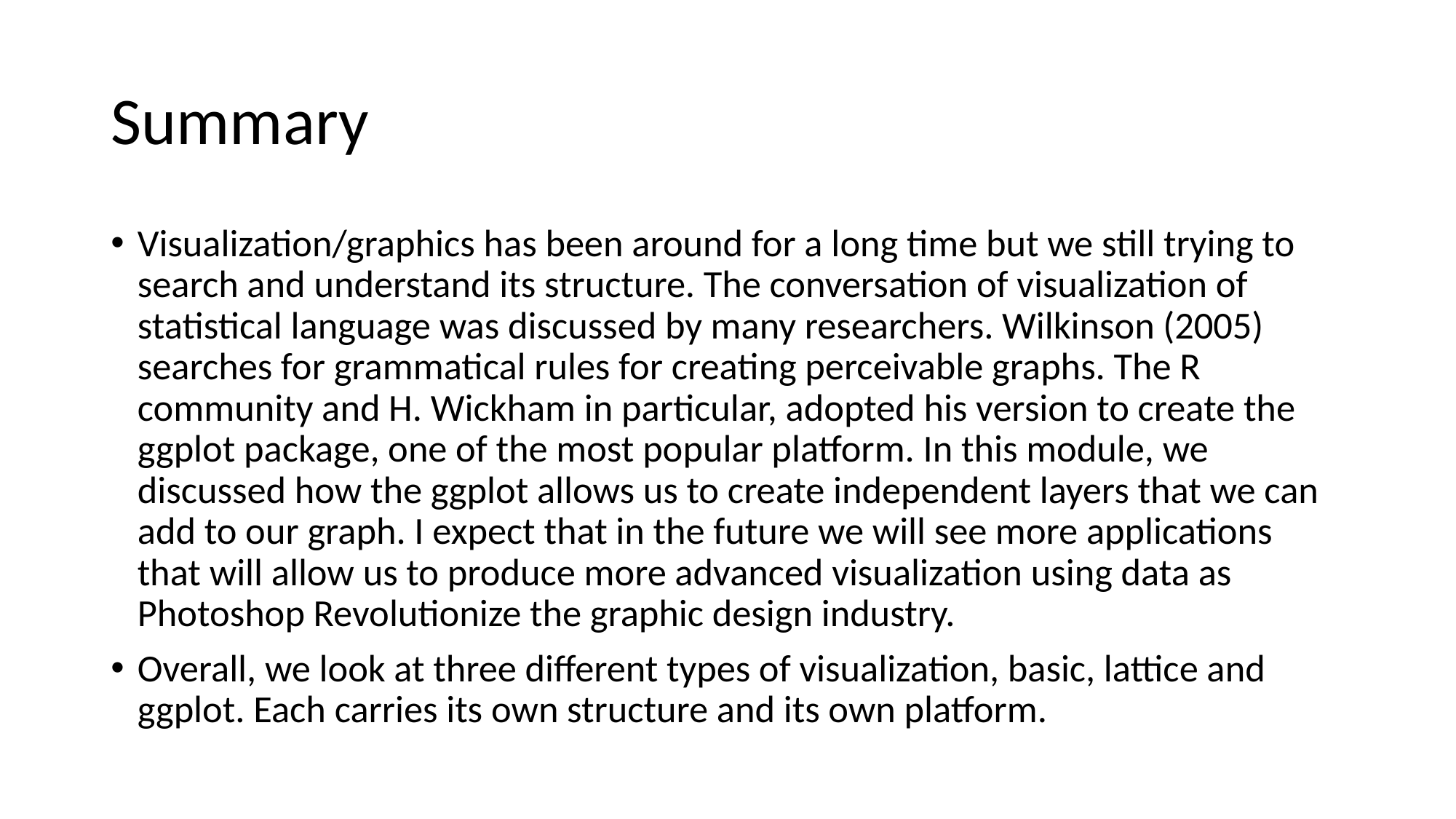

# Summary
Visualization/graphics has been around for a long time but we still trying to search and understand its structure. The conversation of visualization of statistical language was discussed by many researchers. Wilkinson (2005) searches for grammatical rules for creating perceivable graphs. The R community and H. Wickham in particular, adopted his version to create the ggplot package, one of the most popular platform. In this module, we discussed how the ggplot allows us to create independent layers that we can add to our graph. I expect that in the future we will see more applications that will allow us to produce more advanced visualization using data as Photoshop Revolutionize the graphic design industry.
Overall, we look at three different types of visualization, basic, lattice and ggplot. Each carries its own structure and its own platform.